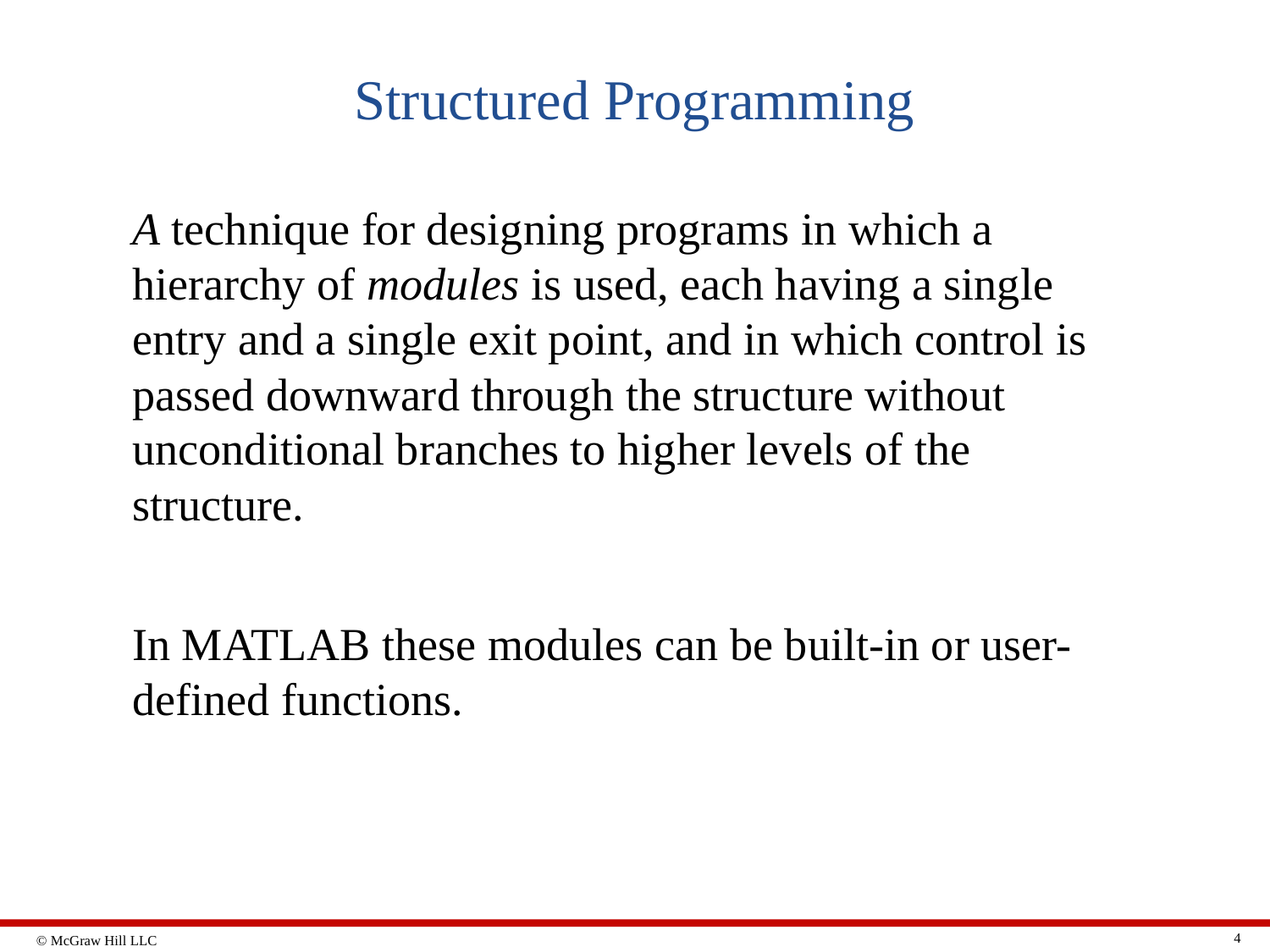

# Structured Programming
A technique for designing programs in which a hierarchy of modules is used, each having a single entry and a single exit point, and in which control is passed downward through the structure without unconditional branches to higher levels of the structure.
In MATLAB these modules can be built-in or user-defined functions.

4